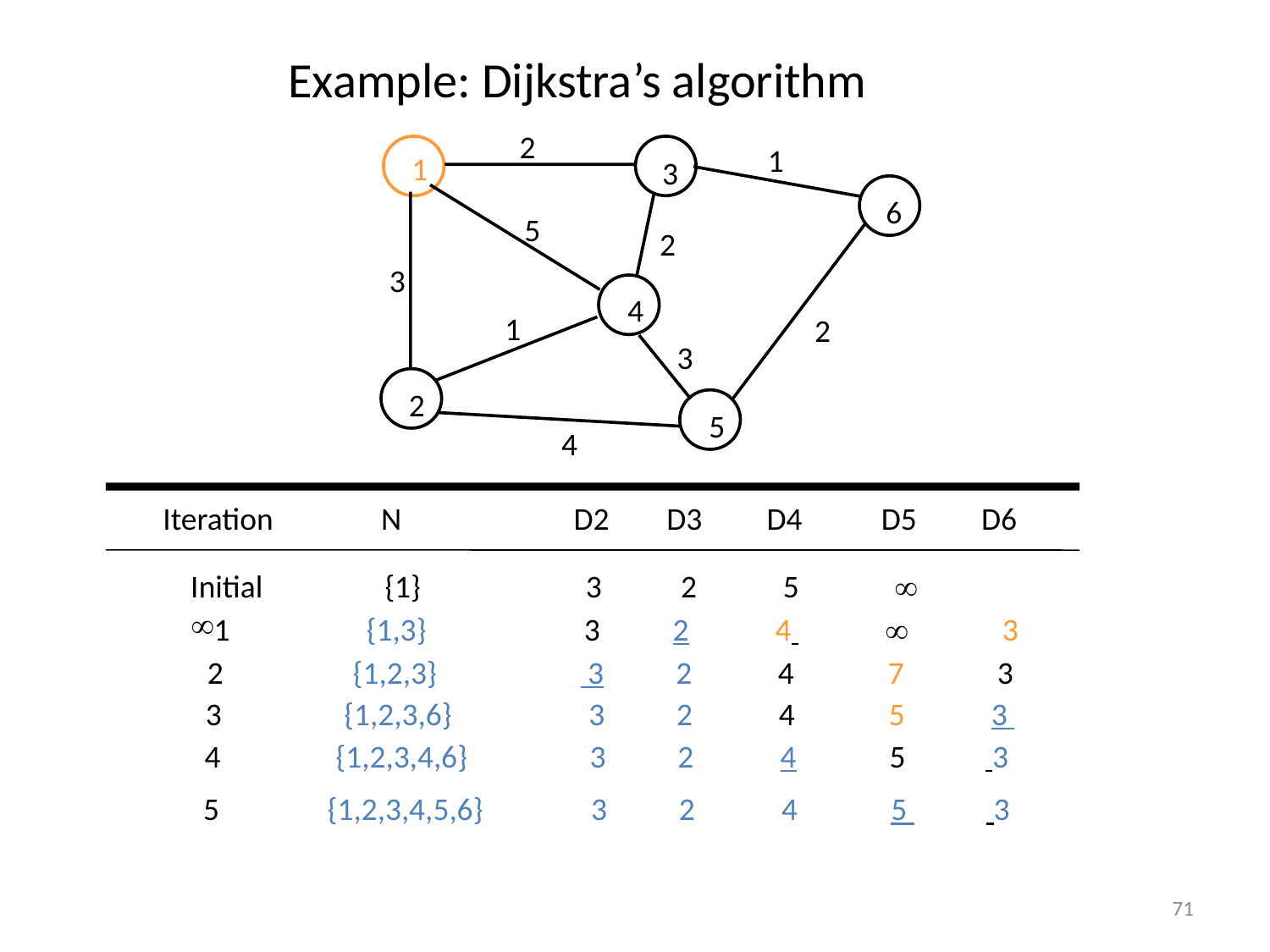

Example: Dijkstra’s algorithm
2

1
1
3

6

5

2
3

4
1
2

3

2

5

4

Iteration               N                        D2        D3         D4           D5         D6

Initial                 {1}                       3           2            5             ∞            ∞
    1                   {1,3}                      3          2            4             ∞             3
    2                  {1,2,3}                     3          2            4             7             3
    3                 {1,2,3,6}                   3          2            4             5            3
    4                {1,2,3,4,6}                 3          2            4             5            3
    5               {1,2,3,4,5,6}               3          2            4             5            3
71